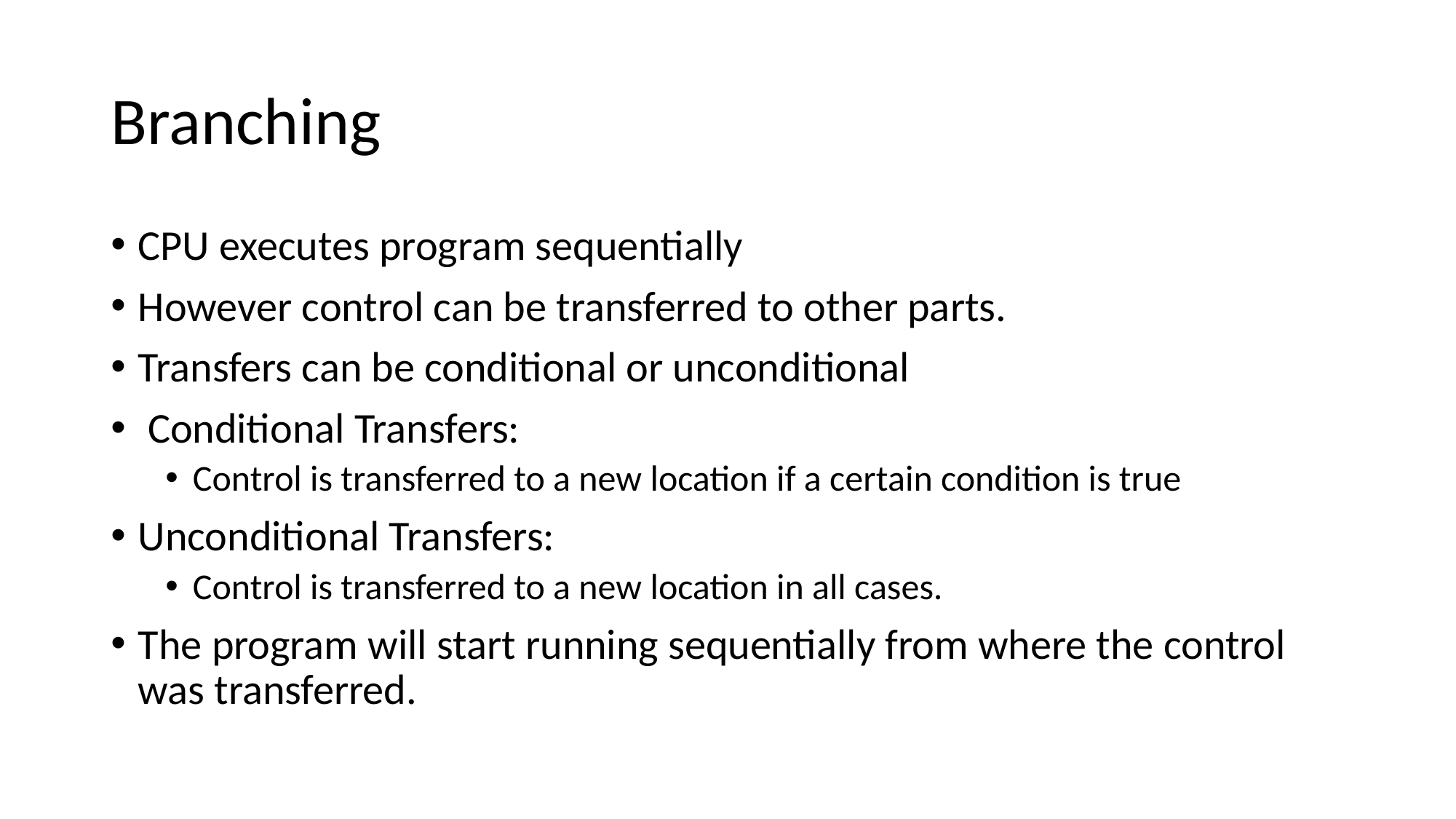

# Branching
CPU executes program sequentially
However control can be transferred to other parts.
Transfers can be conditional or unconditional
 Conditional Transfers:
Control is transferred to a new location if a certain condition is true
Unconditional Transfers:
Control is transferred to a new location in all cases.
The program will start running sequentially from where the control was transferred.